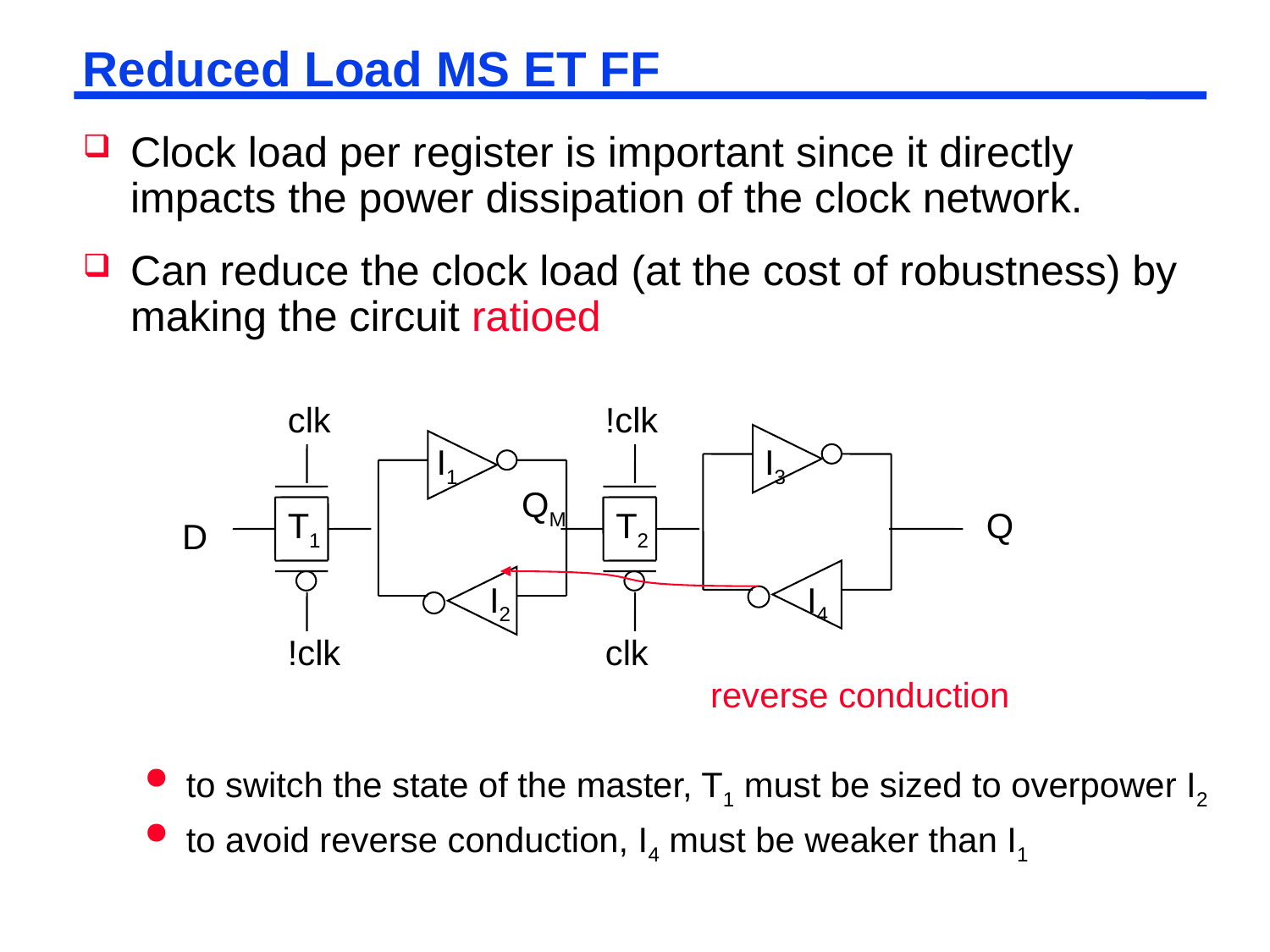

# Reduced Load MS ET FF
Clock load per register is important since it directly impacts the power dissipation of the clock network.
Can reduce the clock load (at the cost of robustness) by making the circuit ratioed
clk
!clk

I1
I3

QM
T1
T2
Q
D

I2
reverse conduction
I4

!clk
clk
to switch the state of the master, T1 must be sized to overpower I2
to avoid reverse conduction, I4 must be weaker than I1